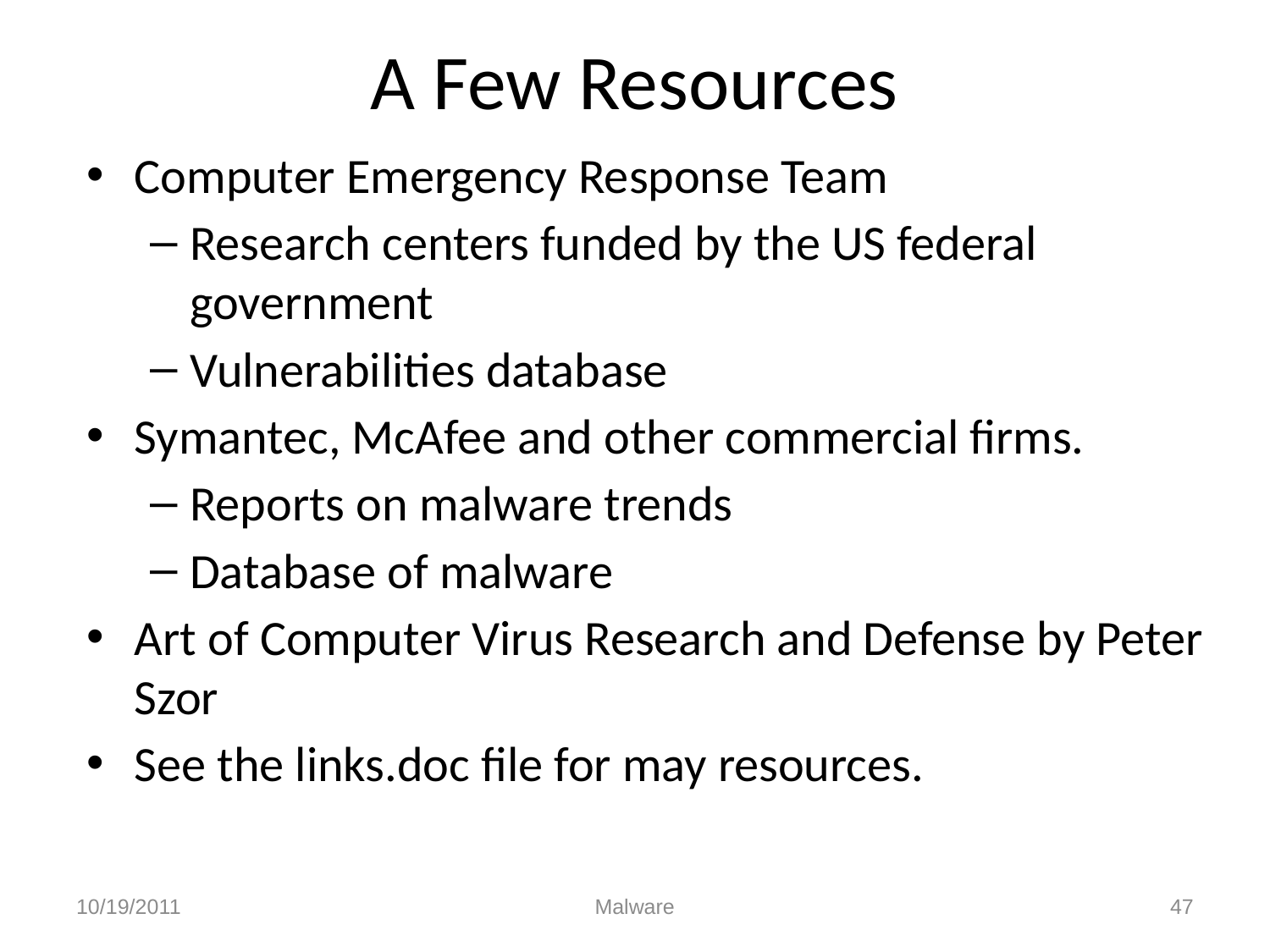

# A Few Resources
Computer Emergency Response Team
Research centers funded by the US federal government
Vulnerabilities database
Symantec, McAfee and other commercial firms.
Reports on malware trends
Database of malware
Art of Computer Virus Research and Defense by Peter Szor
See the links.doc file for may resources.
10/19/2011
Malware
47